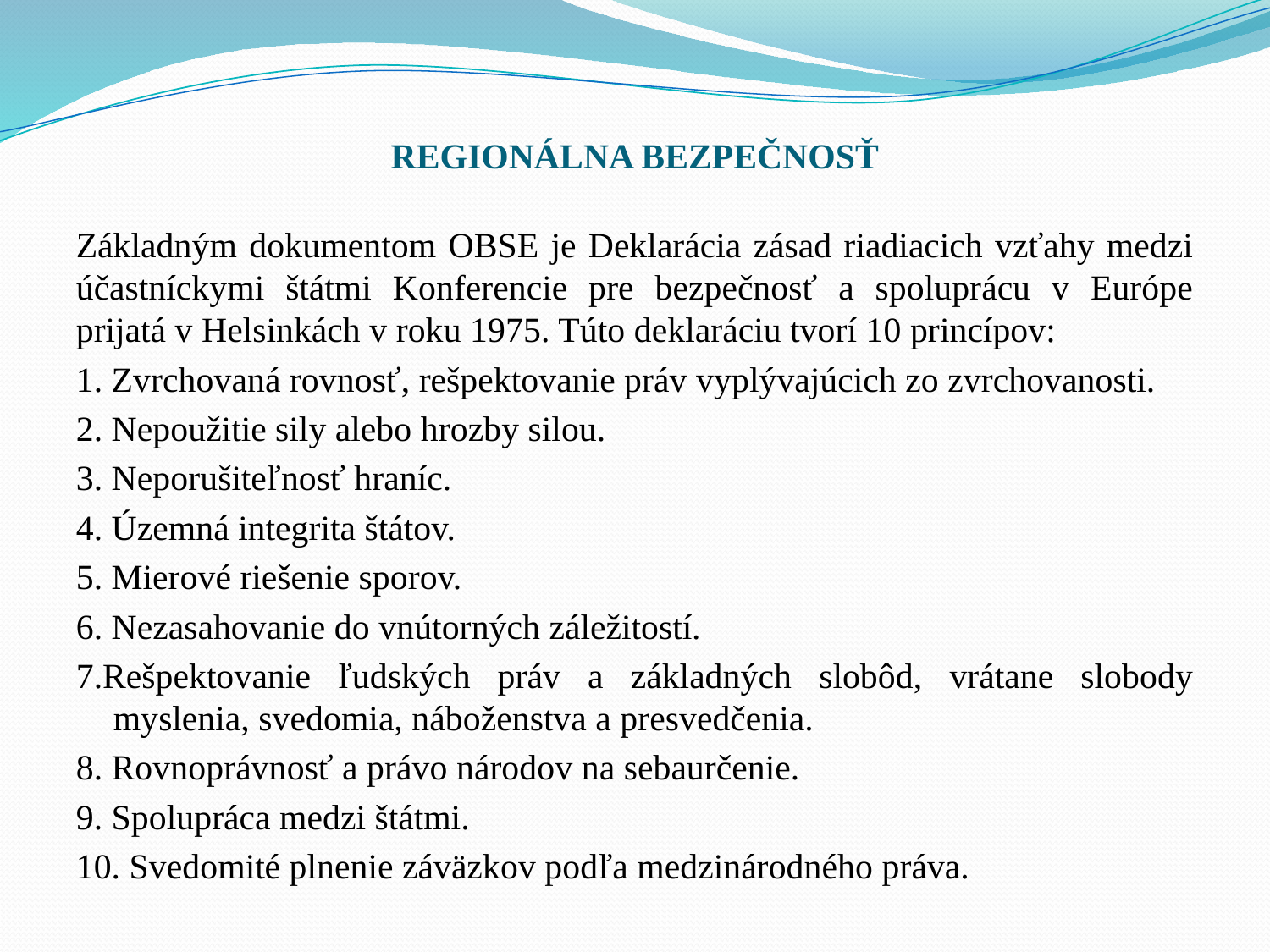

# REGIONÁLNA BEZPEČNOSŤ
Základným dokumentom OBSE je Deklarácia zásad riadiacich vzťahy medzi účastníckymi štátmi Konferencie pre bezpečnosť a spoluprácu v Európe prijatá v Helsinkách v roku 1975. Túto deklaráciu tvorí 10 princípov:
1. Zvrchovaná rovnosť, rešpektovanie práv vyplývajúcich zo zvrchovanosti.
2. Nepoužitie sily alebo hrozby silou.
3. Neporušiteľnosť hraníc.
4. Územná integrita štátov.
5. Mierové riešenie sporov.
6. Nezasahovanie do vnútorných záležitostí.
7.Rešpektovanie ľudských práv a základných slobôd, vrátane slobody myslenia, svedomia, náboženstva a presvedčenia.
8. Rovnoprávnosť a právo národov na sebaurčenie.
9. Spolupráca medzi štátmi.
10. Svedomité plnenie záväzkov podľa medzinárodného práva.